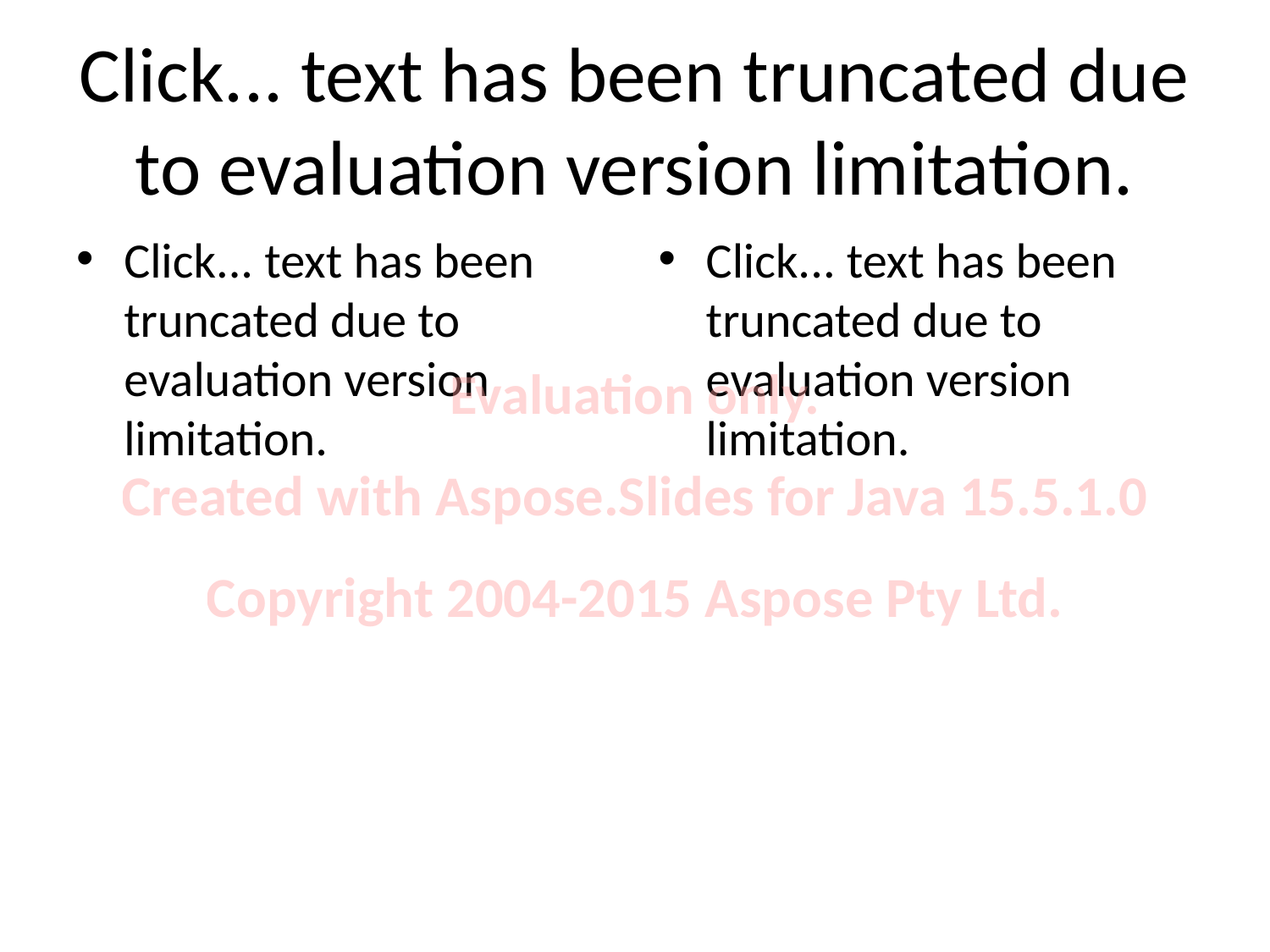

# Click... text has been truncated due to evaluation version limitation.
Click... text has been truncated due to evaluation version limitation.
Click... text has been truncated due to evaluation version limitation.
Evaluation only.
Created with Aspose.Slides for Java 15.5.1.0
Copyright 2004-2015 Aspose Pty Ltd.